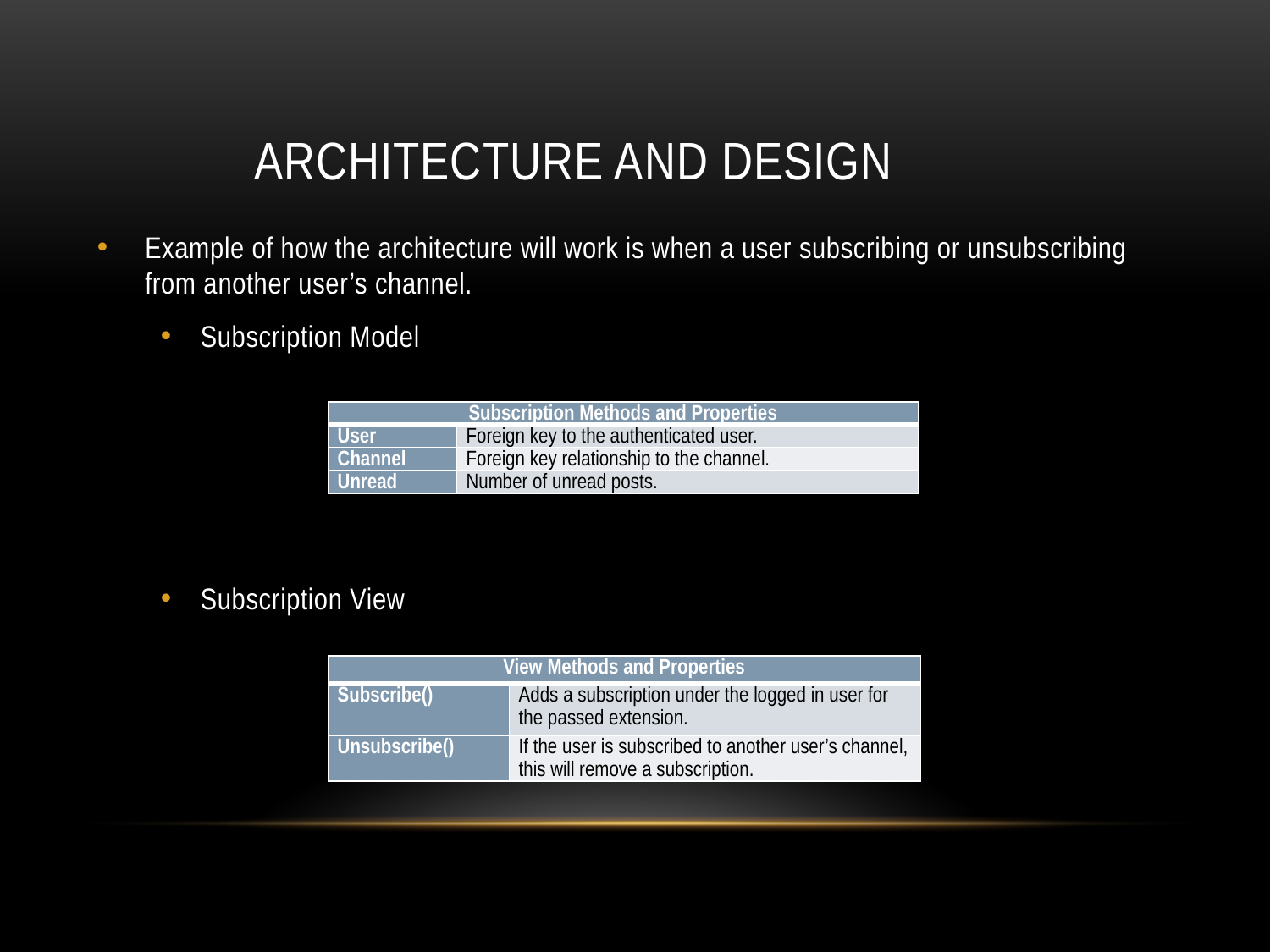

# Architecture and Design
Example of how the architecture will work is when a user subscribing or unsubscribing from another user’s channel.
Subscription Model

Subscription View

| Subscription Methods and Properties |  |
| --- | --- |
| User | Foreign key to the authenticated user. |
| Channel | Foreign key relationship to the channel. |
| Unread | Number of unread posts. |
| View Methods and Properties |  |
| --- | --- |
| Subscribe() | Adds a subscription under the logged in user for the passed extension. |
| Unsubscribe() | If the user is subscribed to another user’s channel, this will remove a subscription. |